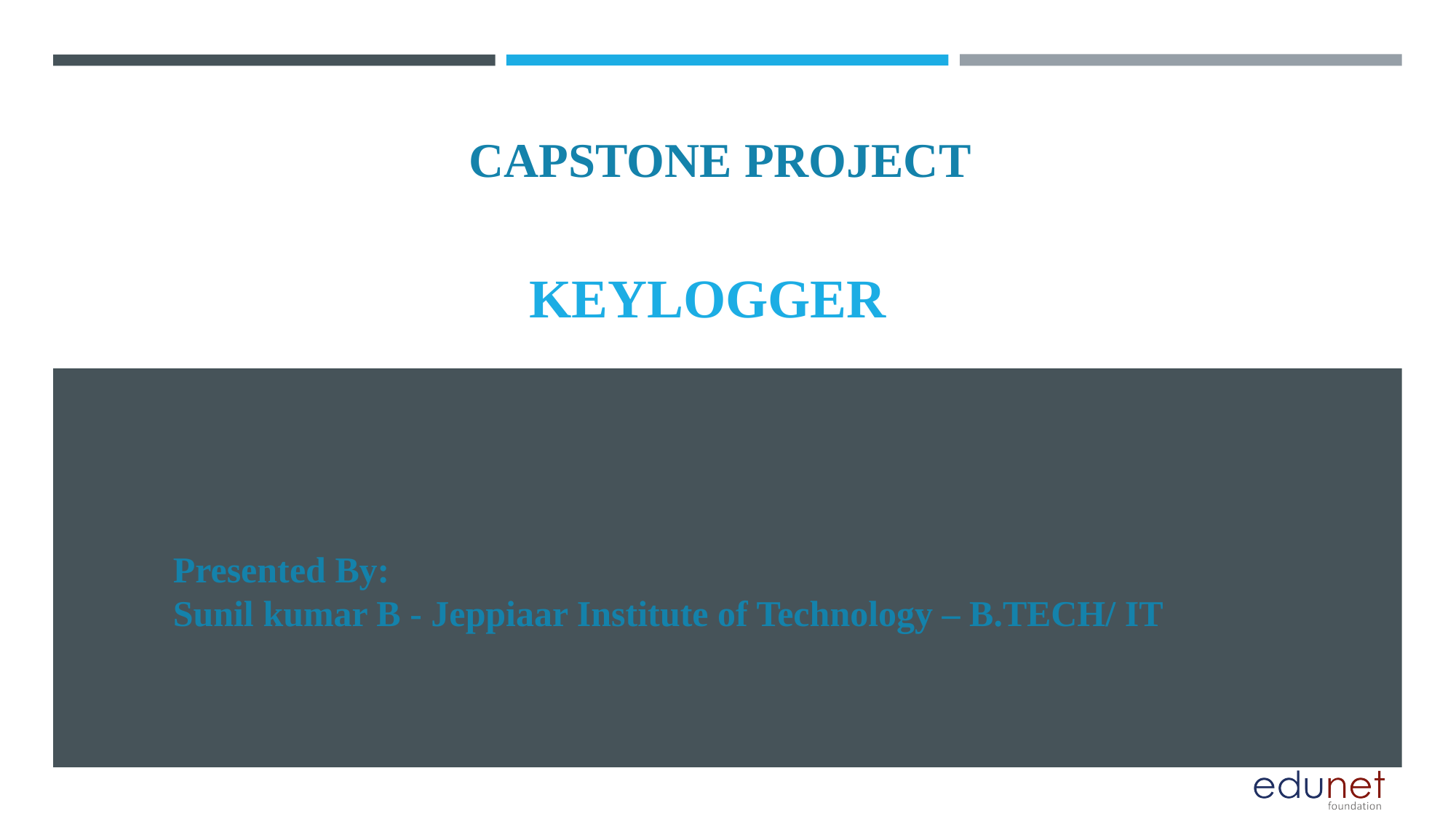

CAPSTONE PROJECT
# KEYLOGGER
Presented By:
Sunil kumar B - Jeppiaar Institute of Technology – B.TECH/ IT